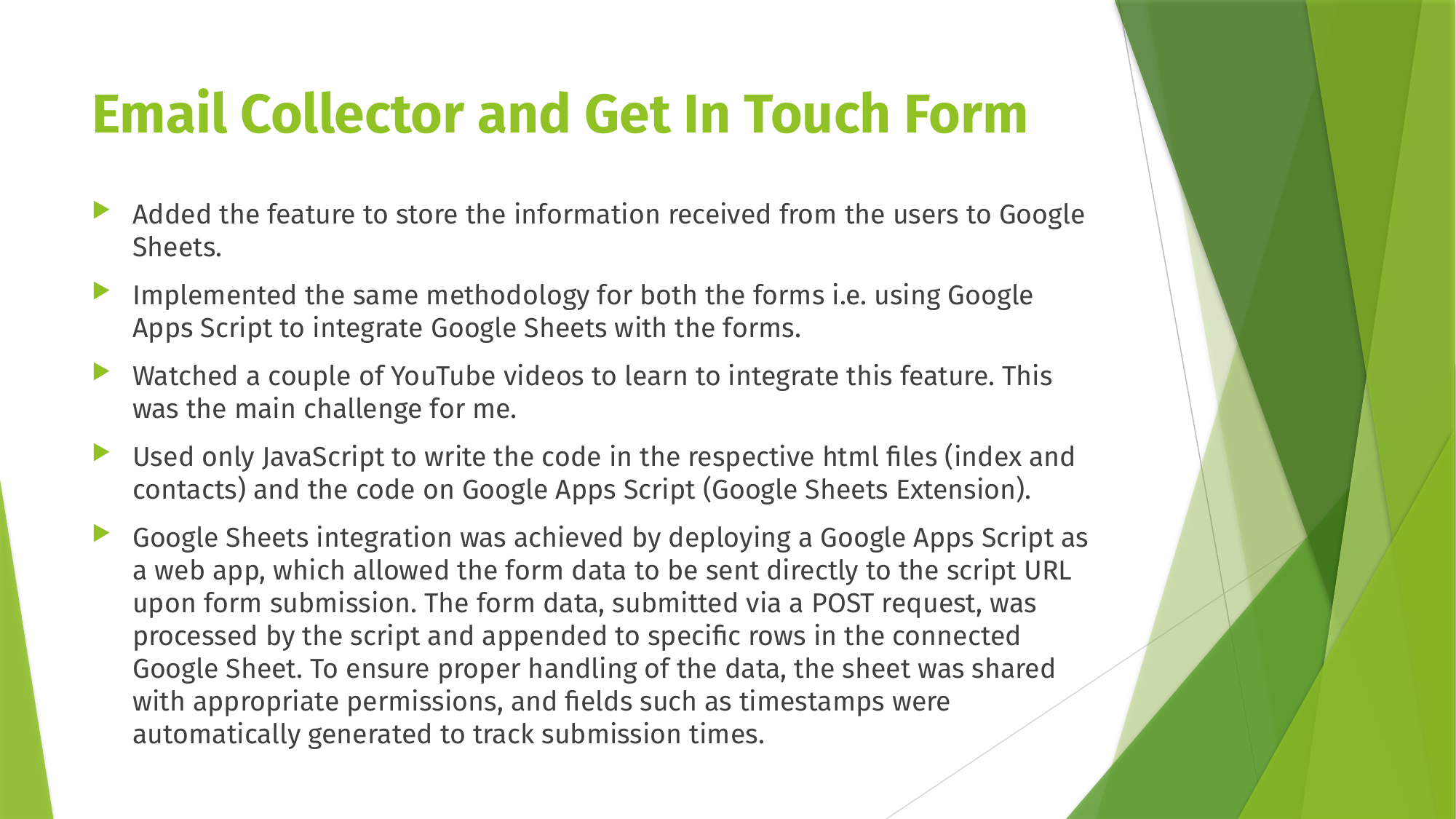

# Email Collector and Get In Touch Form
Added the feature to store the information received from the users to Google Sheets.
Implemented the same methodology for both the forms i.e. using Google Apps Script to integrate Google Sheets with the forms.
Watched a couple of YouTube videos to learn to integrate this feature. This was the main challenge for me.
Used only JavaScript to write the code in the respective html files (index and contacts) and the code on Google Apps Script (Google Sheets Extension).
Google Sheets integration was achieved by deploying a Google Apps Script as a web app, which allowed the form data to be sent directly to the script URL upon form submission. The form data, submitted via a POST request, was processed by the script and appended to specific rows in the connected Google Sheet. To ensure proper handling of the data, the sheet was shared with appropriate permissions, and fields such as timestamps were automatically generated to track submission times.